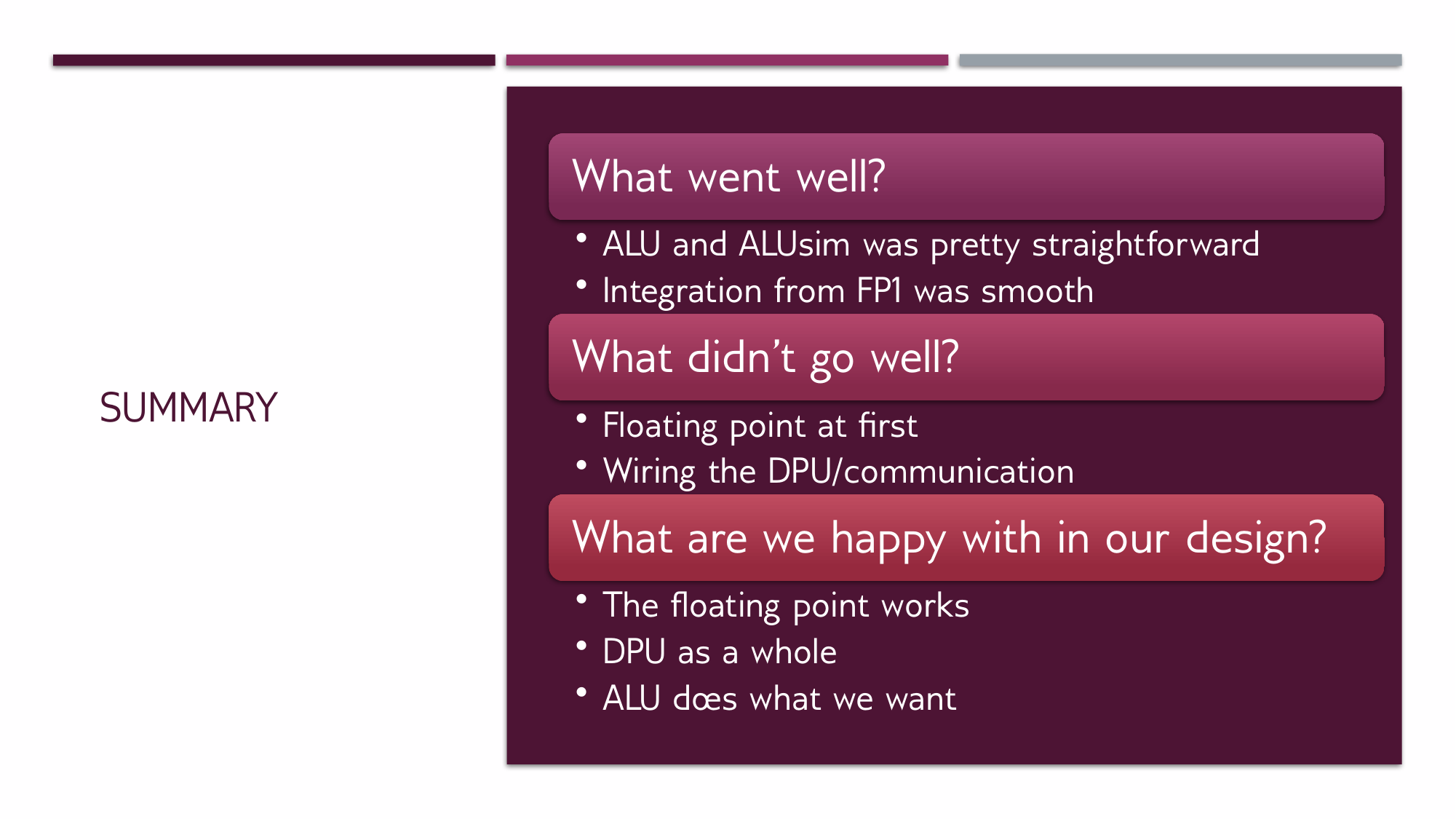

# Summary
What went well?
ALU and ALUsim was pretty straightforward
Integration from FP1 was smooth
What didn’t go well?
Floating point at first
Wiring the DPU/communication
What are we happy with in our design?
The floating point works
DPU as a whole
ALU does what we want